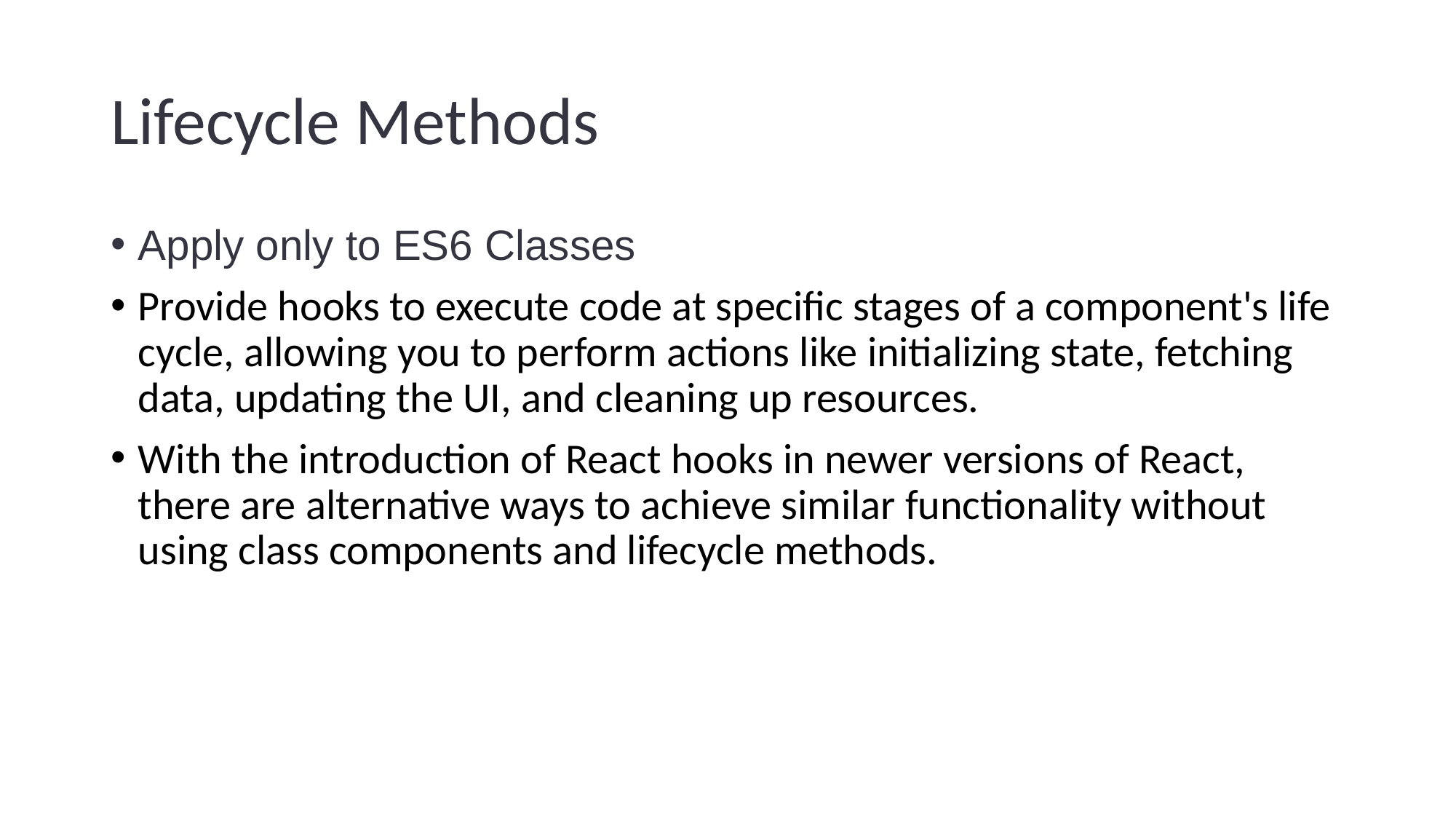

# Lifecycle Methods
Apply only to ES6 Classes
Provide hooks to execute code at specific stages of a component's life cycle, allowing you to perform actions like initializing state, fetching data, updating the UI, and cleaning up resources.
With the introduction of React hooks in newer versions of React, there are alternative ways to achieve similar functionality without using class components and lifecycle methods.